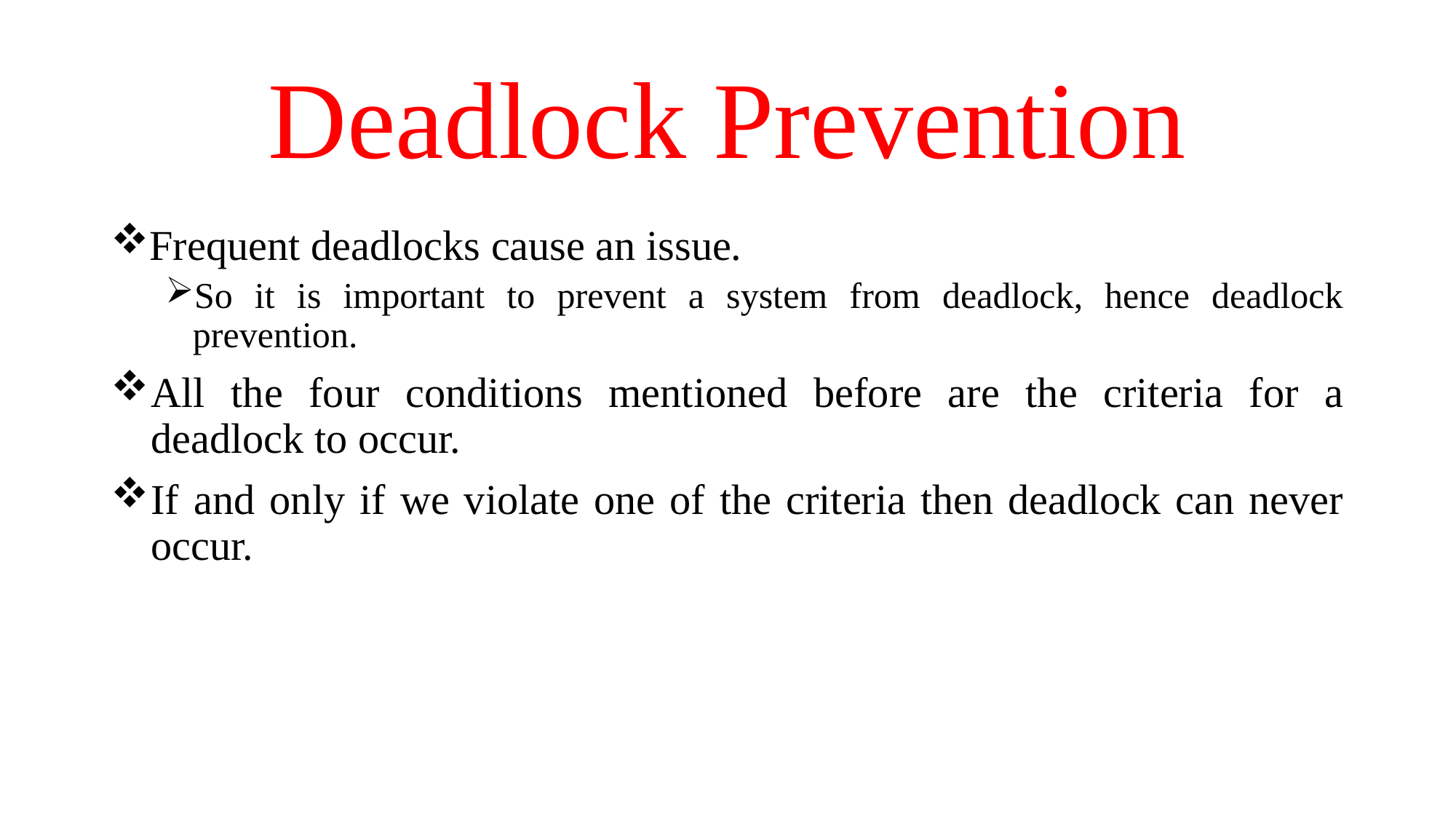

# Deadlock Prevention
Frequent deadlocks cause an issue.
So it is important to prevent a system from deadlock, hence deadlock prevention.
All the four conditions mentioned before are the criteria for a deadlock to occur.
If and only if we violate one of the criteria then deadlock can never occur.